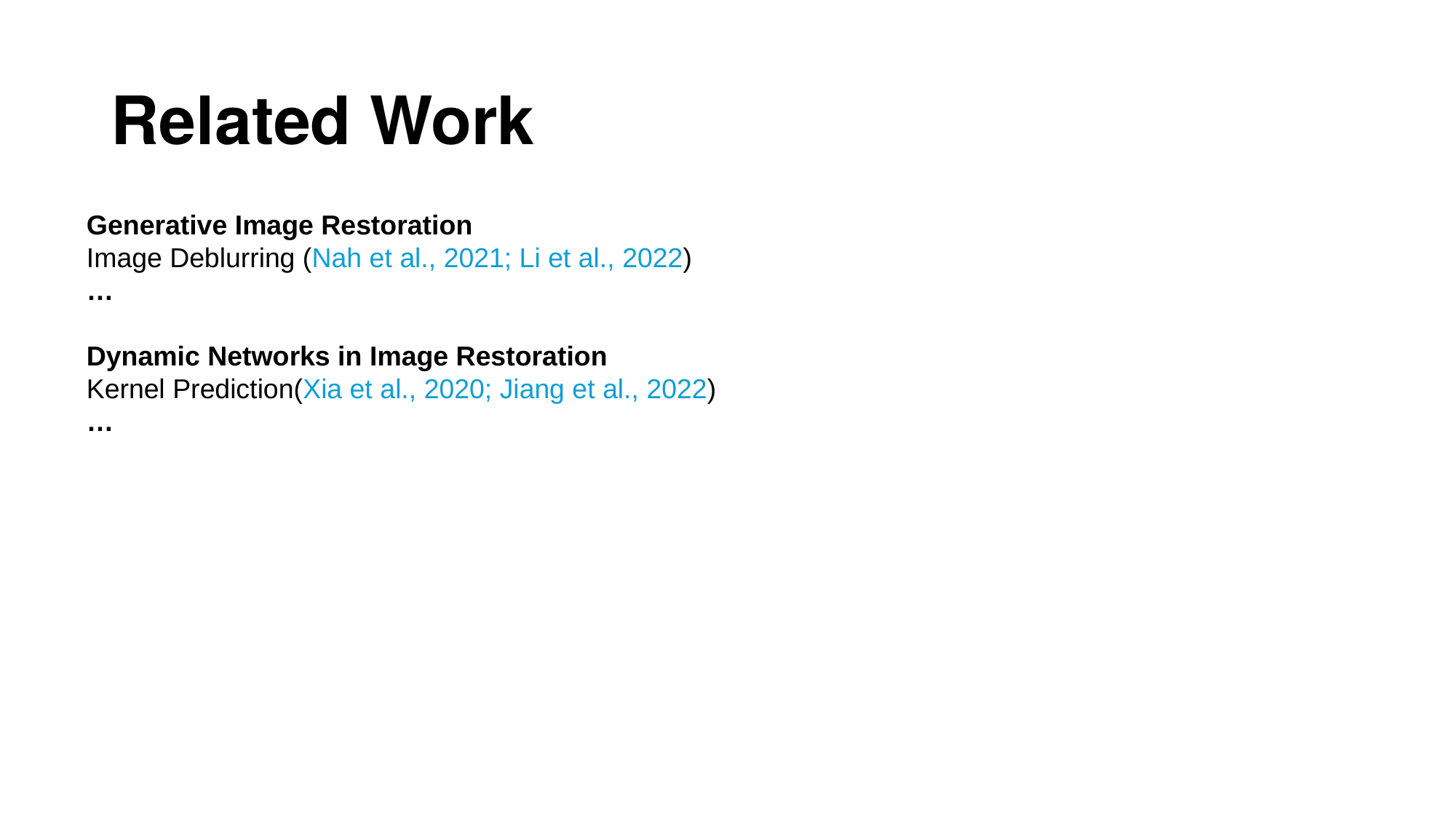

# Related Work
Generative Image Restoration
Image Deblurring (Nah et al., 2021; Li et al., 2022)
…

Dynamic Networks in Image Restoration
Kernel Prediction(Xia et al., 2020; Jiang et al., 2022)
…